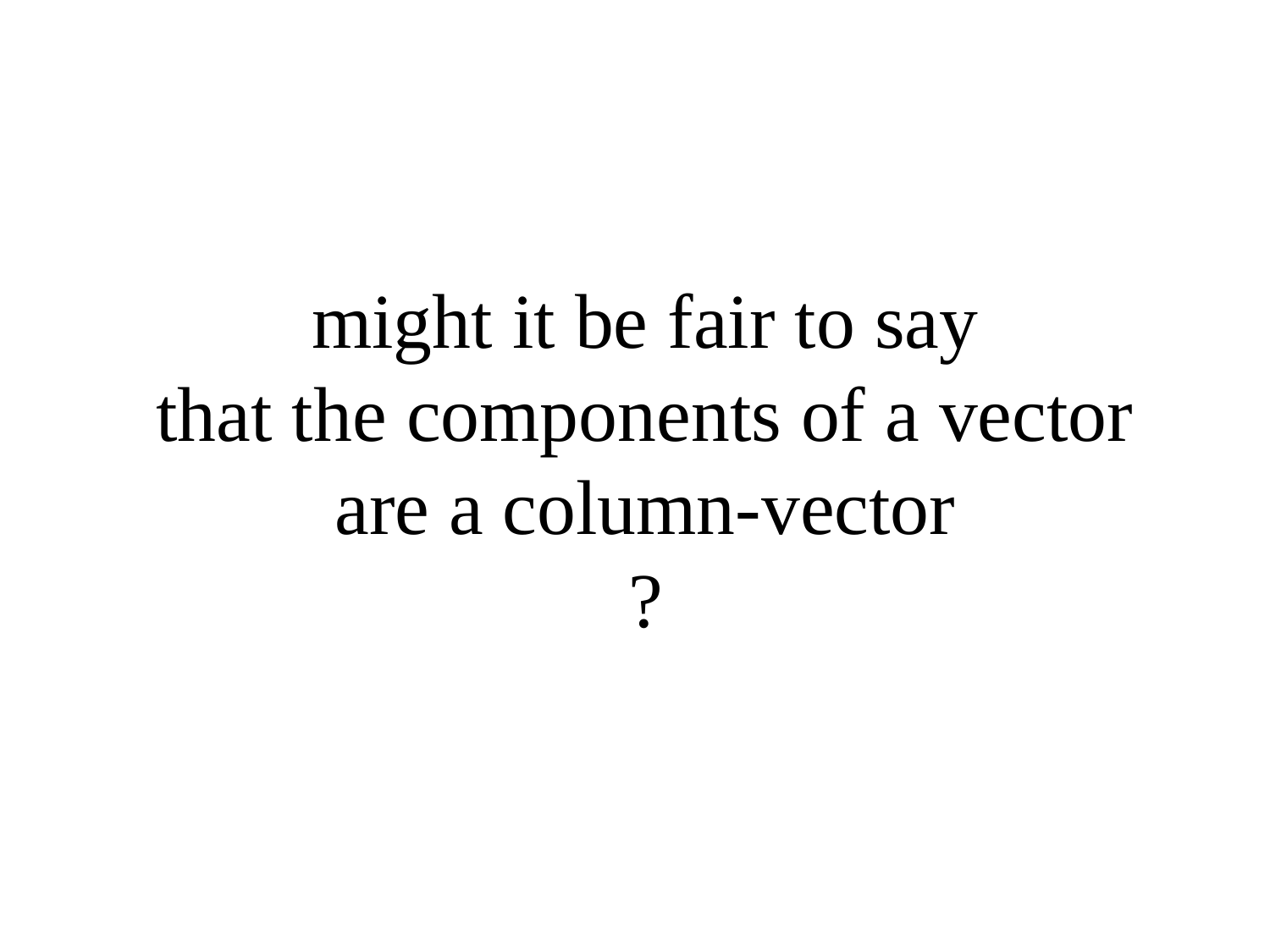

# might it be fair to say that the components of a vector are a column-vector ?